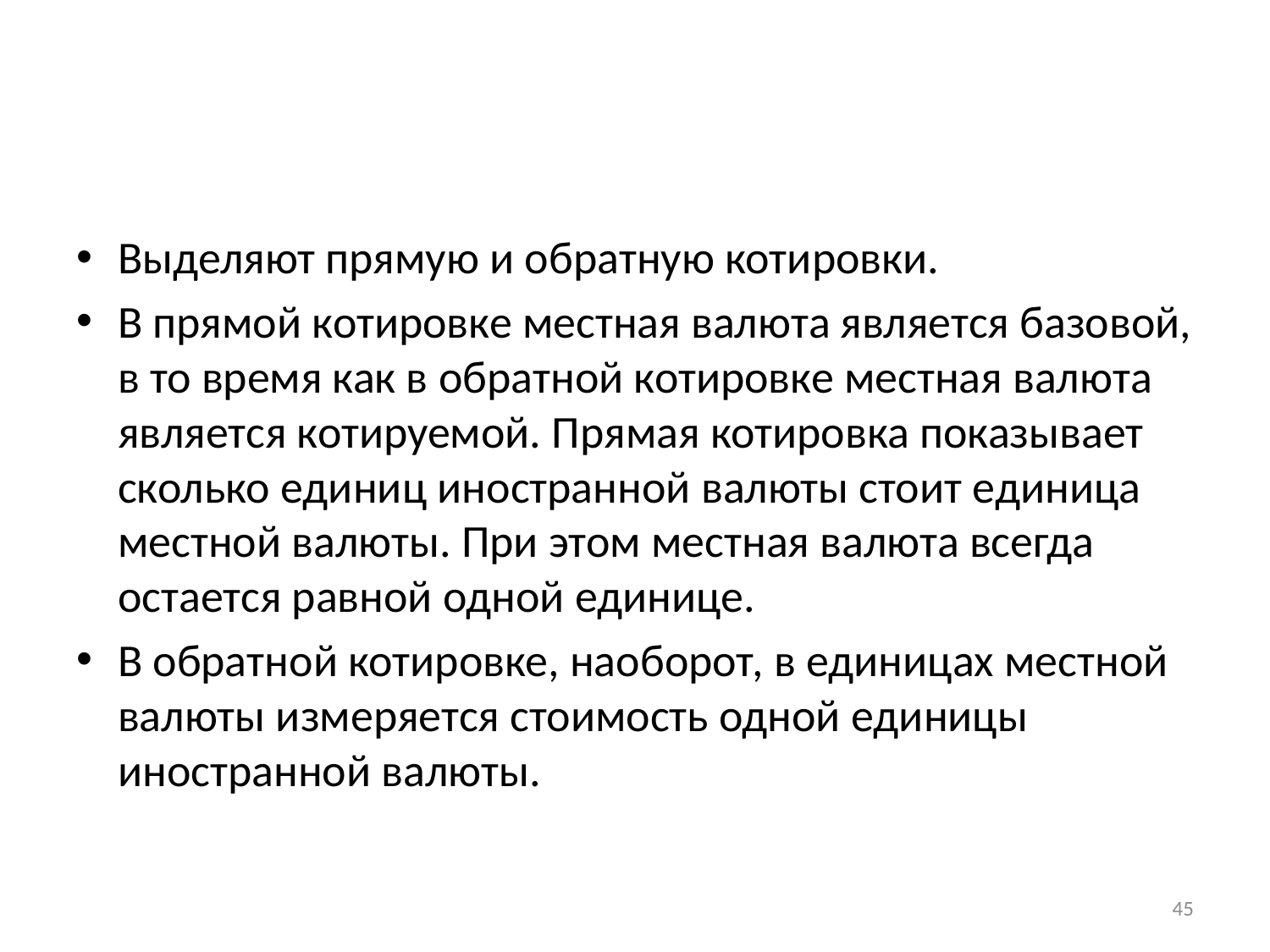

#
Выделяют прямую и обратную котировки.
В прямой котировке местная валюта является базовой, в то время как в обратной котировке местная валюта является котируемой. Прямая котировка показывает сколько единиц иностранной валюты стоит единица местной валюты. При этом местная валюта всегда остается равной одной единице.
В обратной котировке, наоборот, в единицах местной валюты измеряется стоимость одной единицы иностранной валюты.
45